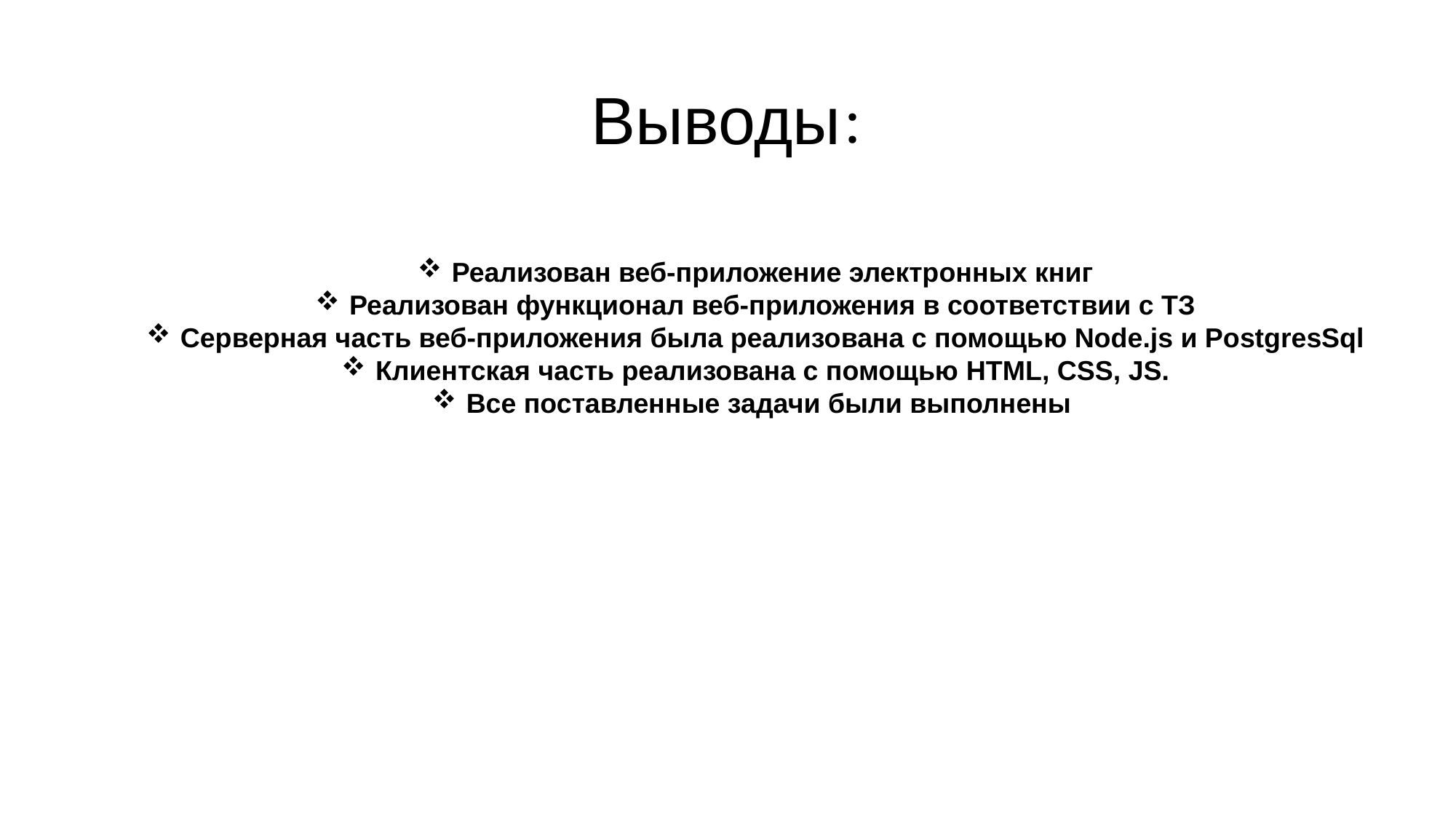

# Выводы:
Реализован веб-приложение электронных книг
Реализован функционал веб-приложения в соответствии с ТЗ
Серверная часть веб-приложения была реализована с помощью Node.js и PostgresSql
Клиентская часть реализована с помощью HTML, CSS, JS.
Все поставленные задачи были выполнены